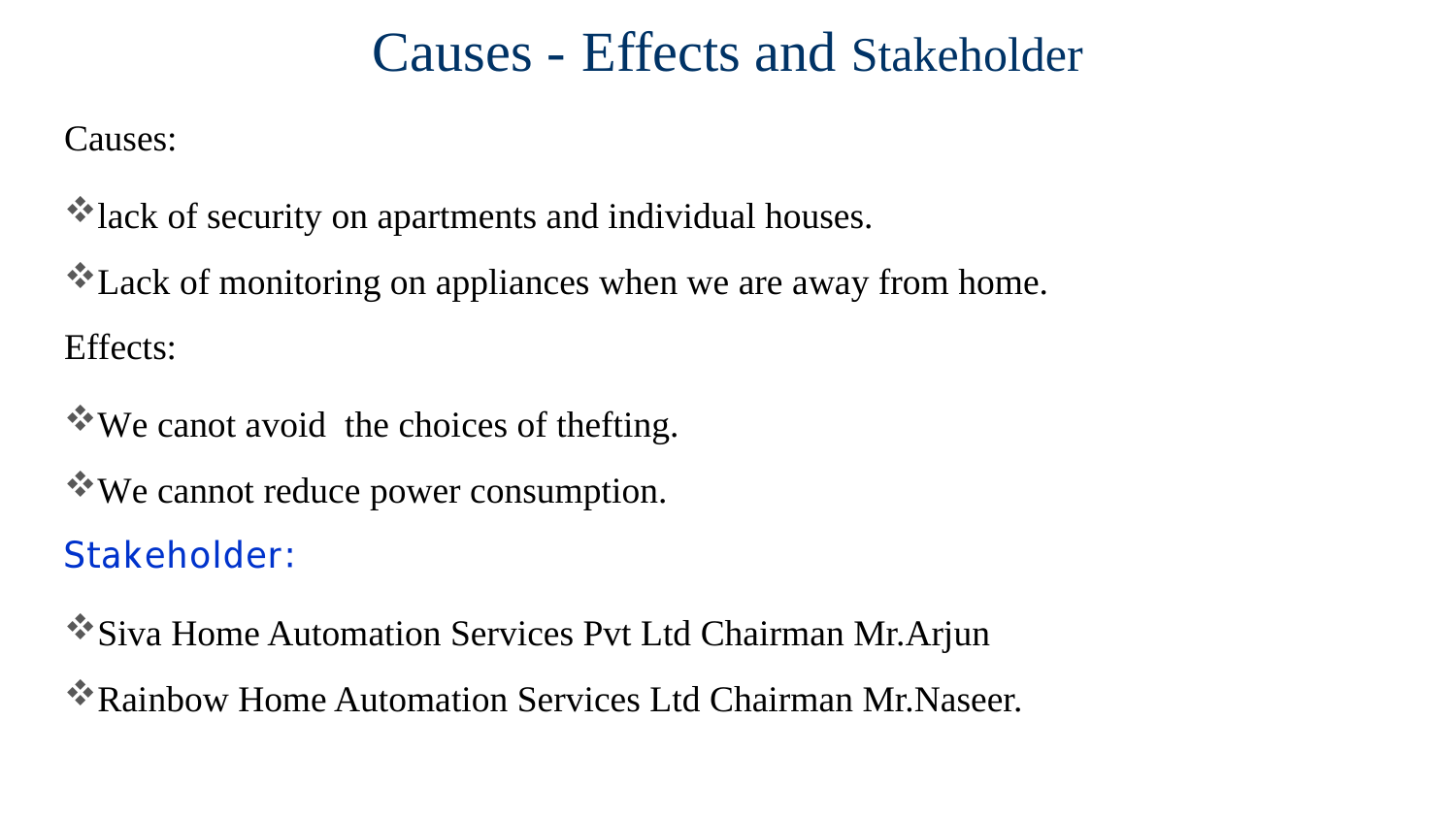

# Causes - Effects and Stakeholder
Causes:
lack of security on apartments and individual houses.
Lack of monitoring on appliances when we are away from home.
Effects:
We canot avoid  the choices of thefting.
We cannot reduce power consumption.
Stakeholder:
Siva Home Automation Services Pvt Ltd Chairman Mr.Arjun
Rainbow Home Automation Services Ltd Chairman Mr.Naseer.